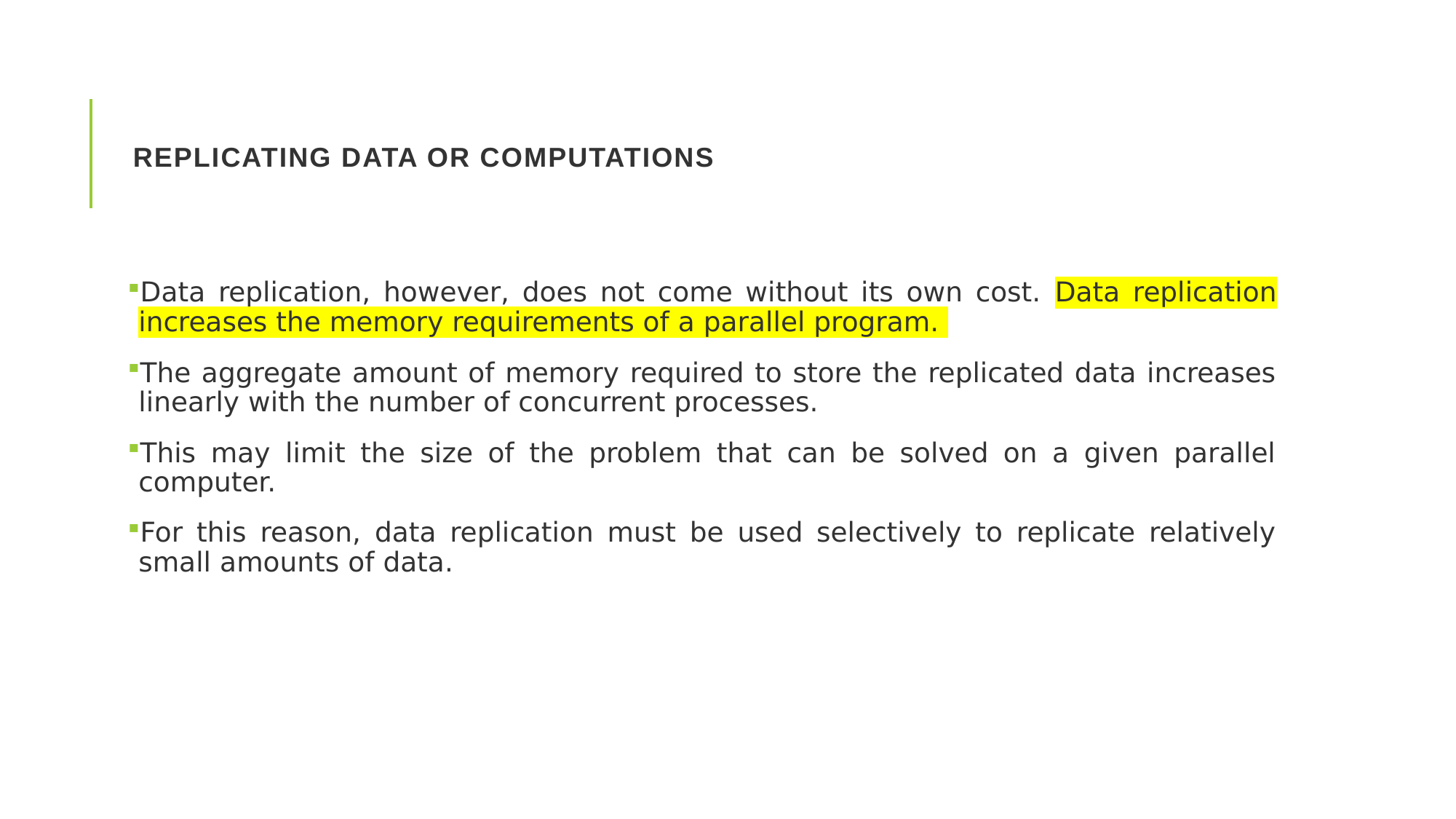

# Replicating Data or Computations
Data replication, however, does not come without its own cost. Data replication increases the memory requirements of a parallel program.
The aggregate amount of memory required to store the replicated data increases linearly with the number of concurrent processes.
This may limit the size of the problem that can be solved on a given parallel computer.
For this reason, data replication must be used selectively to replicate relatively small amounts of data.